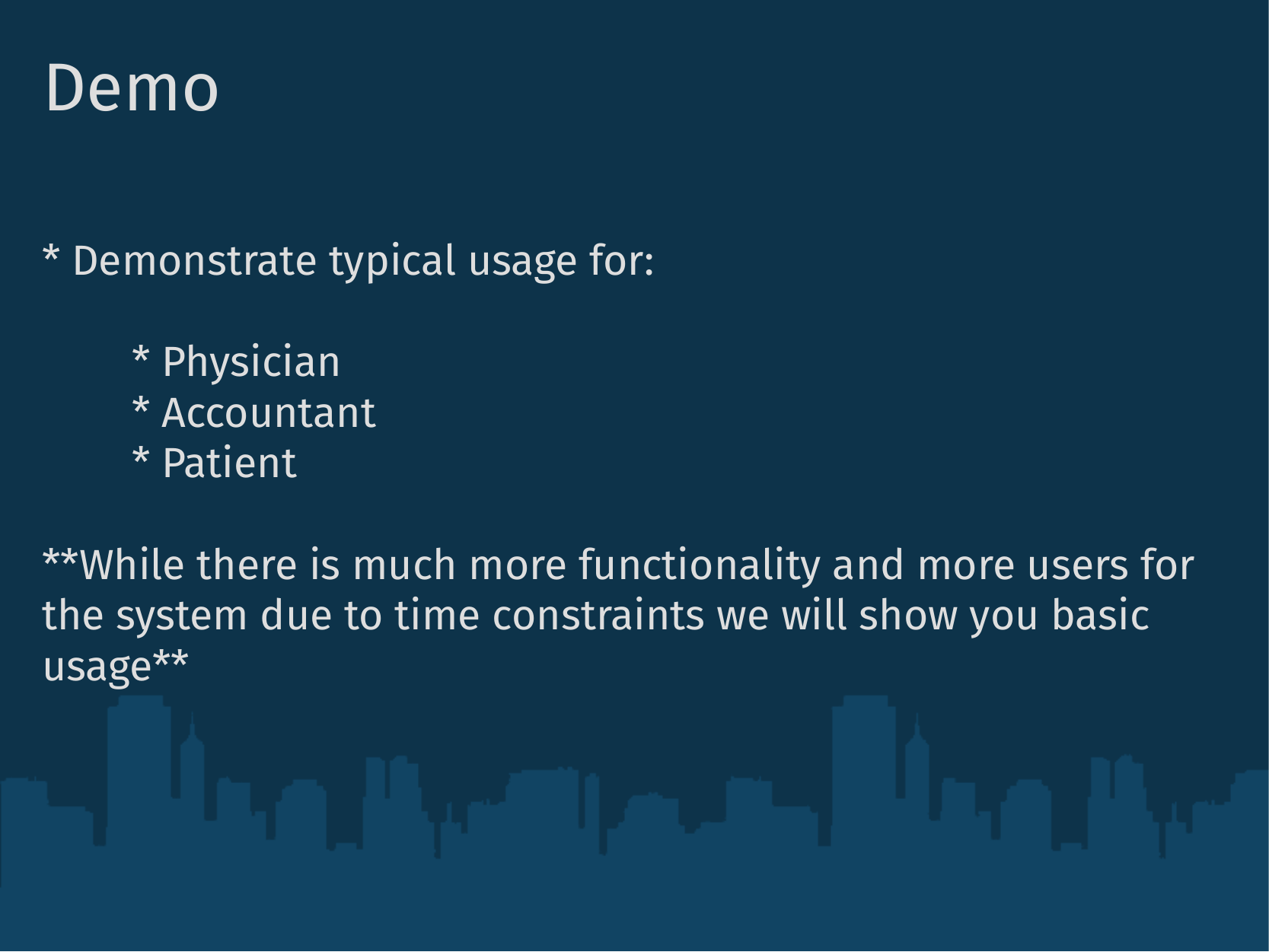

# Demo
* Demonstrate typical usage for:

        * Physician
        * Accountant
        * Patient

**While there is much more functionality and more users for the system due to time constraints we will show you basic usage**